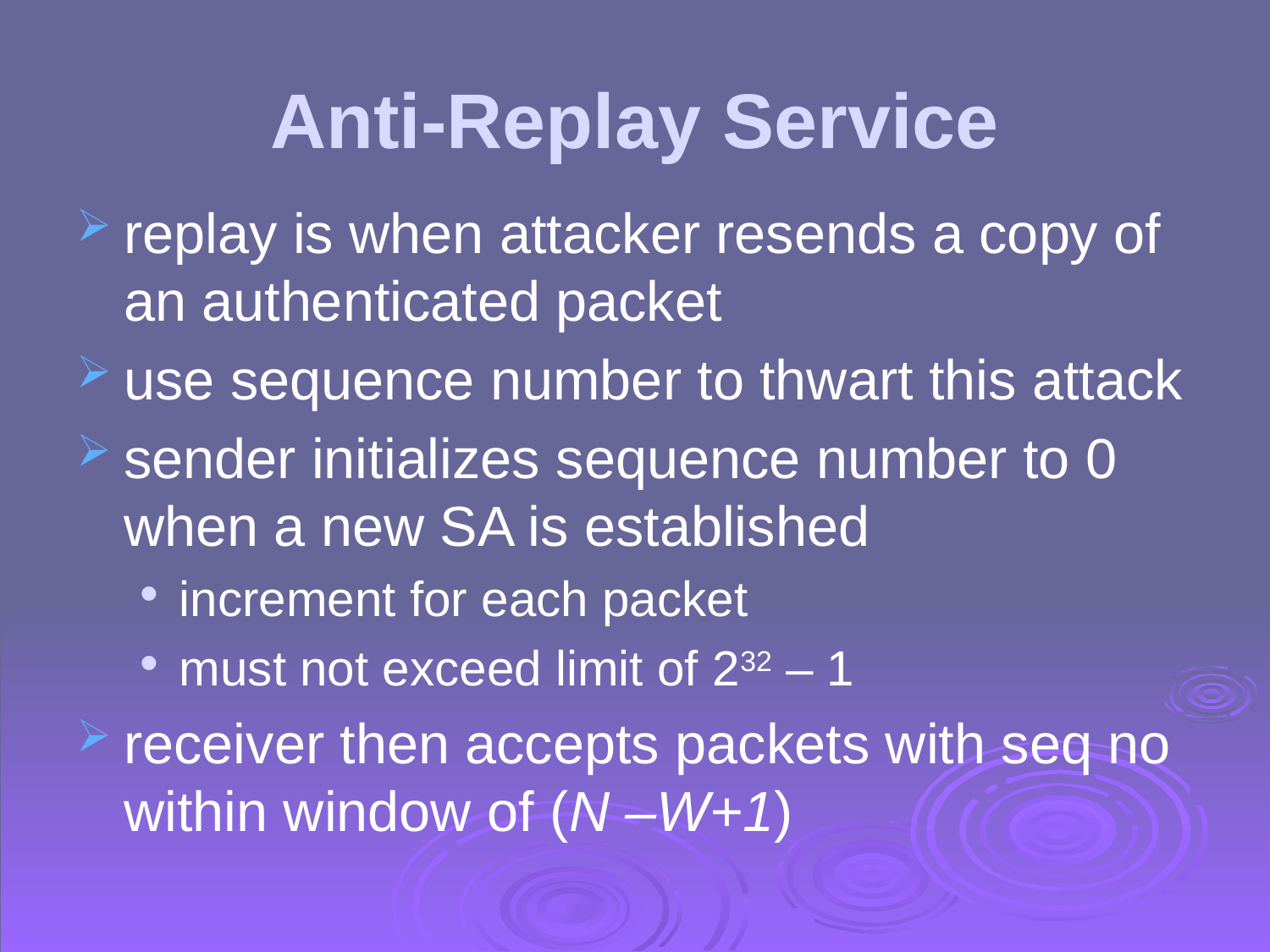

# Anti-Replay Service
replay is when attacker resends a copy of an authenticated packet
use sequence number to thwart this attack
sender initializes sequence number to 0 when a new SA is established
increment for each packet
must not exceed limit of 232 – 1
receiver then accepts packets with seq no within window of (N –W+1)